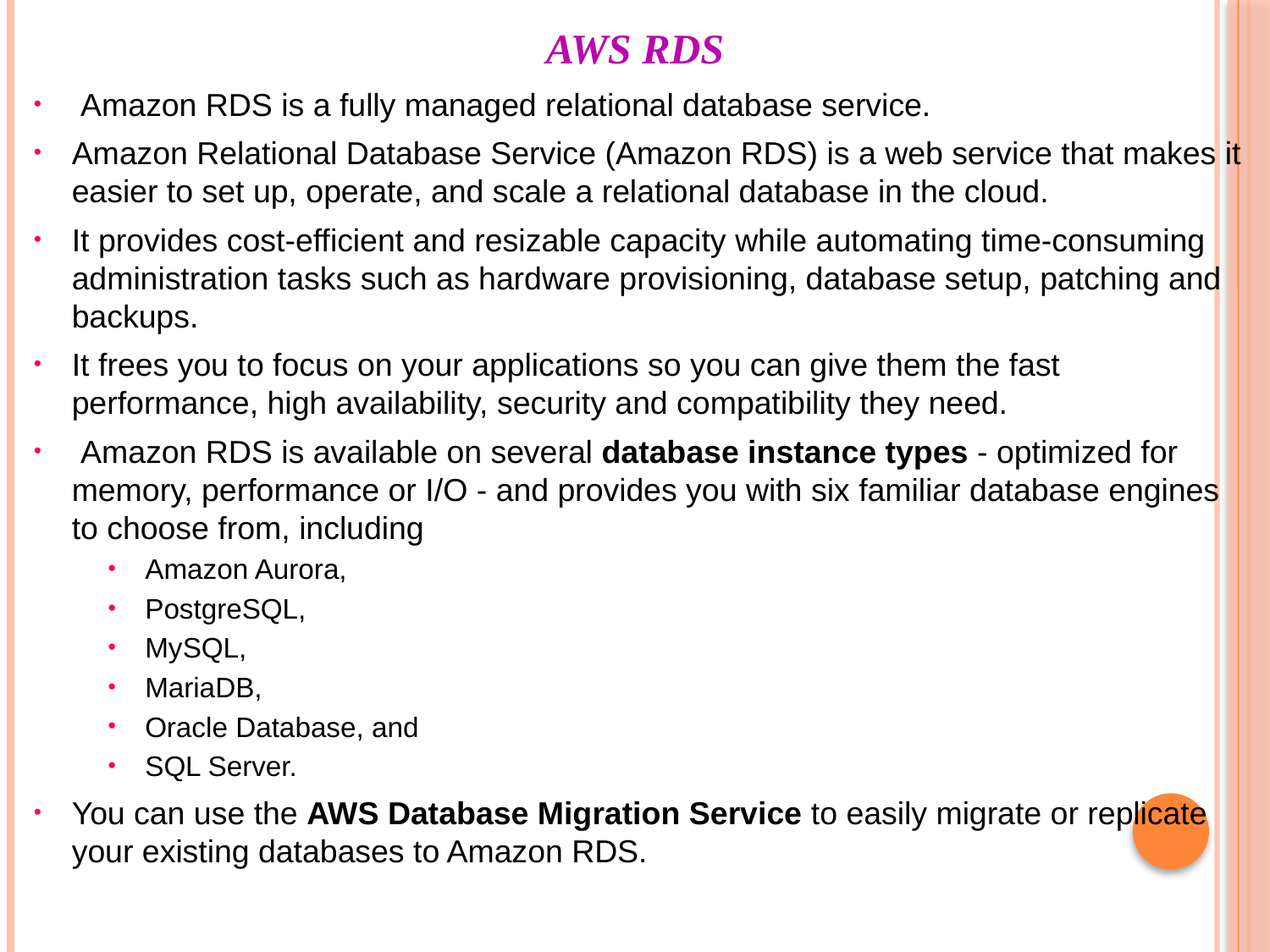

# AWS RDS
 Amazon RDS is a fully managed relational database service.
Amazon Relational Database Service (Amazon RDS) is a web service that makes it easier to set up, operate, and scale a relational database in the cloud.
It provides cost-efficient and resizable capacity while automating time-consuming administration tasks such as hardware provisioning, database setup, patching and backups.
It frees you to focus on your applications so you can give them the fast performance, high availability, security and compatibility they need.
 Amazon RDS is available on several database instance types - optimized for memory, performance or I/O - and provides you with six familiar database engines to choose from, including
Amazon Aurora,
PostgreSQL,
MySQL,
MariaDB,
Oracle Database, and
SQL Server.
You can use the AWS Database Migration Service to easily migrate or replicate your existing databases to Amazon RDS.